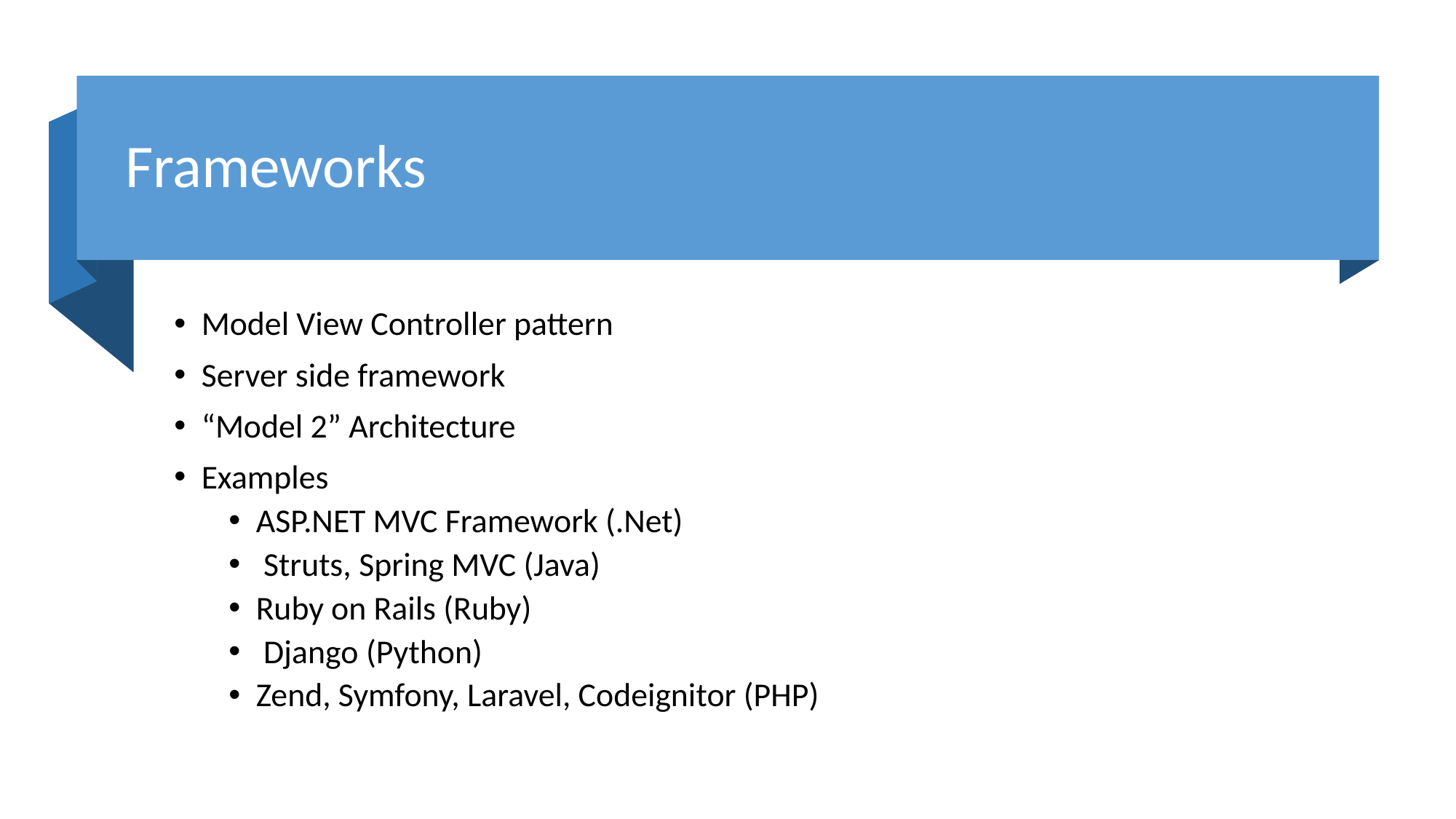

# Frameworks

Model View Controller pattern
Server side framework
“Model 2” Architecture
Examples
ASP.NET MVC Framework (.Net)
 Struts, Spring MVC (Java)
Ruby on Rails (Ruby)
 Django (Python)
Zend, Symfony, Laravel, Codeignitor (PHP)